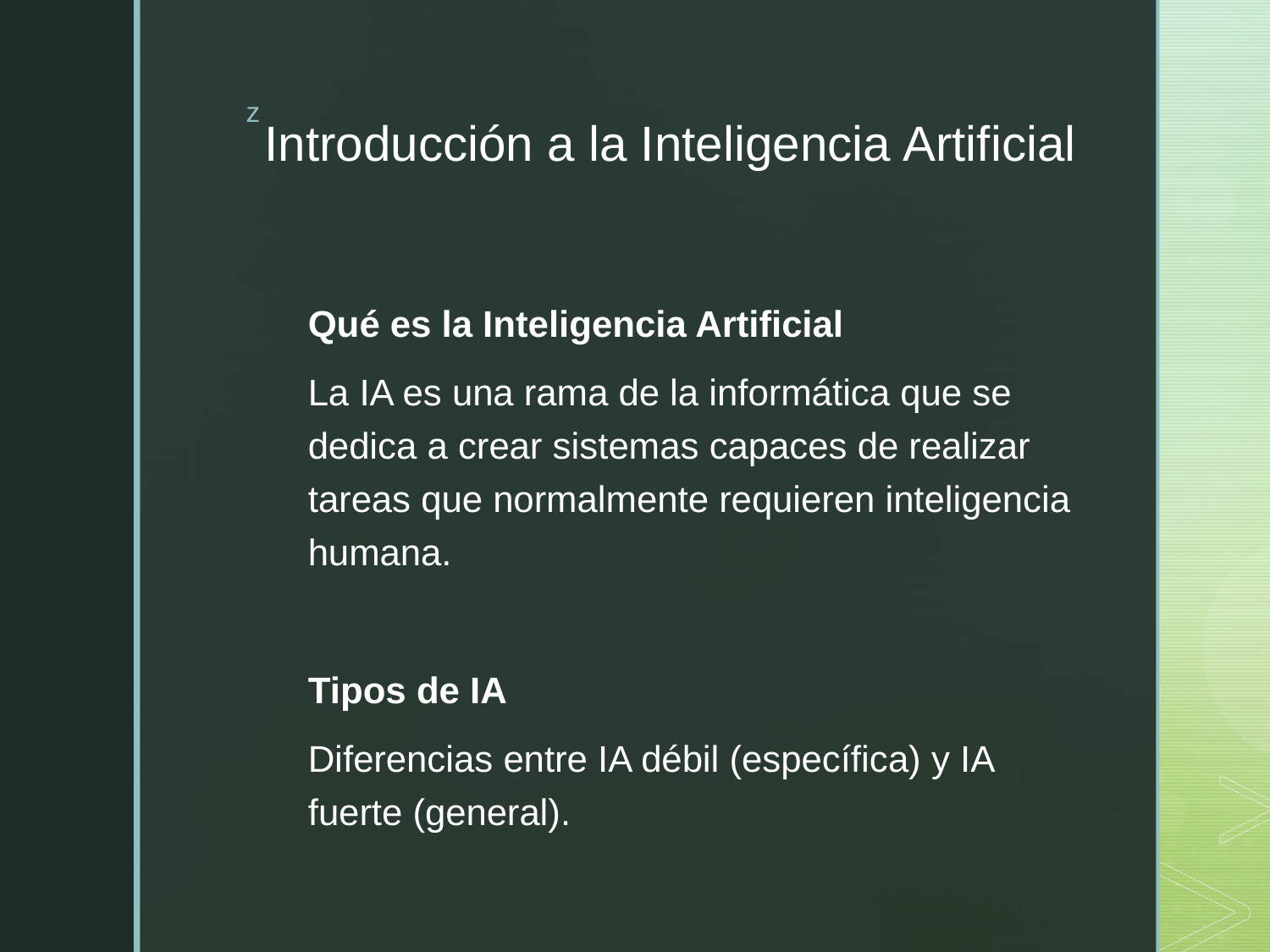

# Introducción a la Inteligencia Artificial
Qué es la Inteligencia Artificial
La IA es una rama de la informática que se dedica a crear sistemas capaces de realizar tareas que normalmente requieren inteligencia humana.

Tipos de IA
Diferencias entre IA débil (específica) y IA fuerte (general).